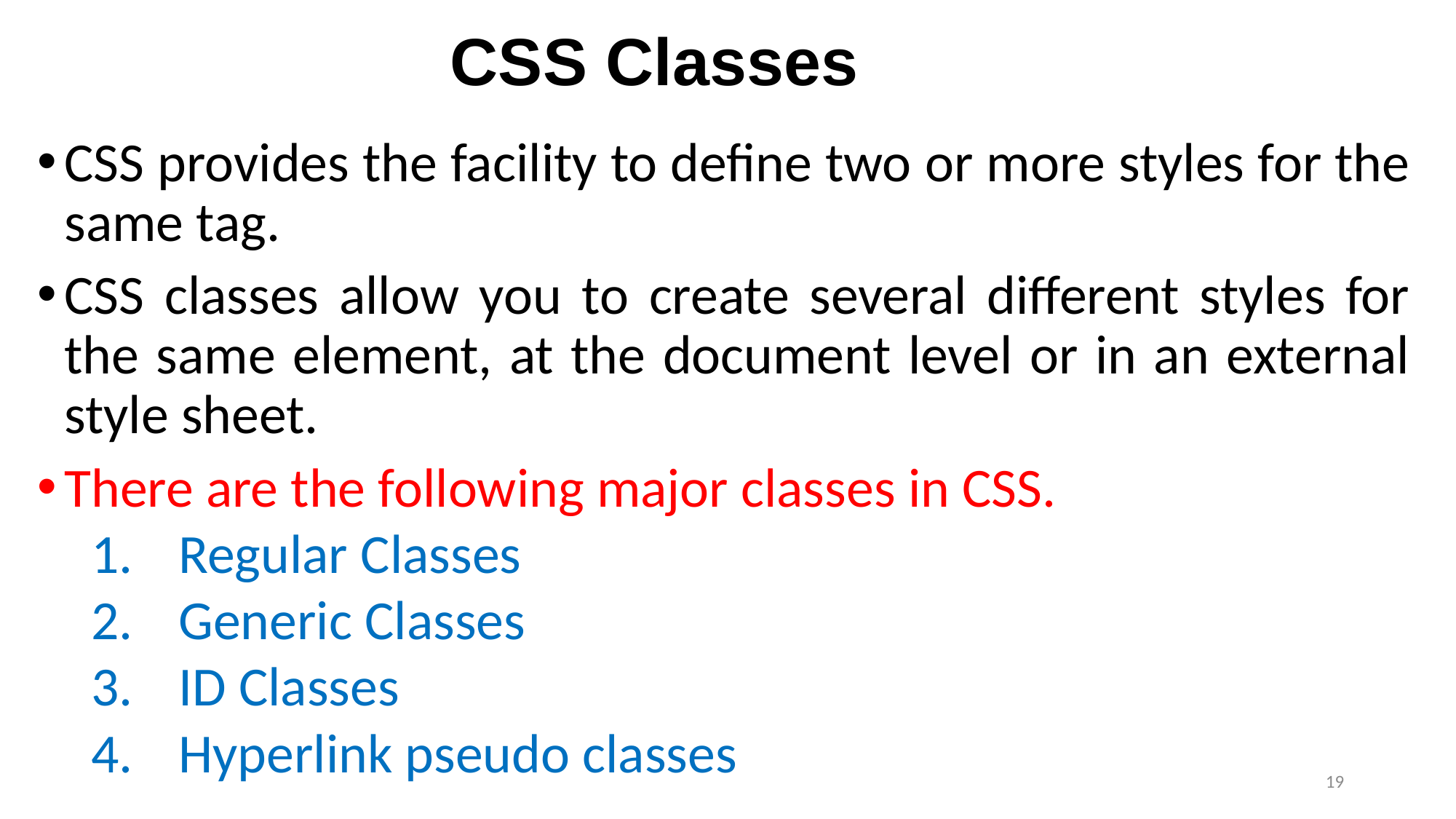

# CSS Classes
CSS provides the facility to define two or more styles for the same tag.
CSS classes allow you to create several different styles for the same element, at the document level or in an external style sheet.
There are the following major classes in CSS.
Regular Classes
Generic Classes
ID Classes
Hyperlink pseudo classes
19